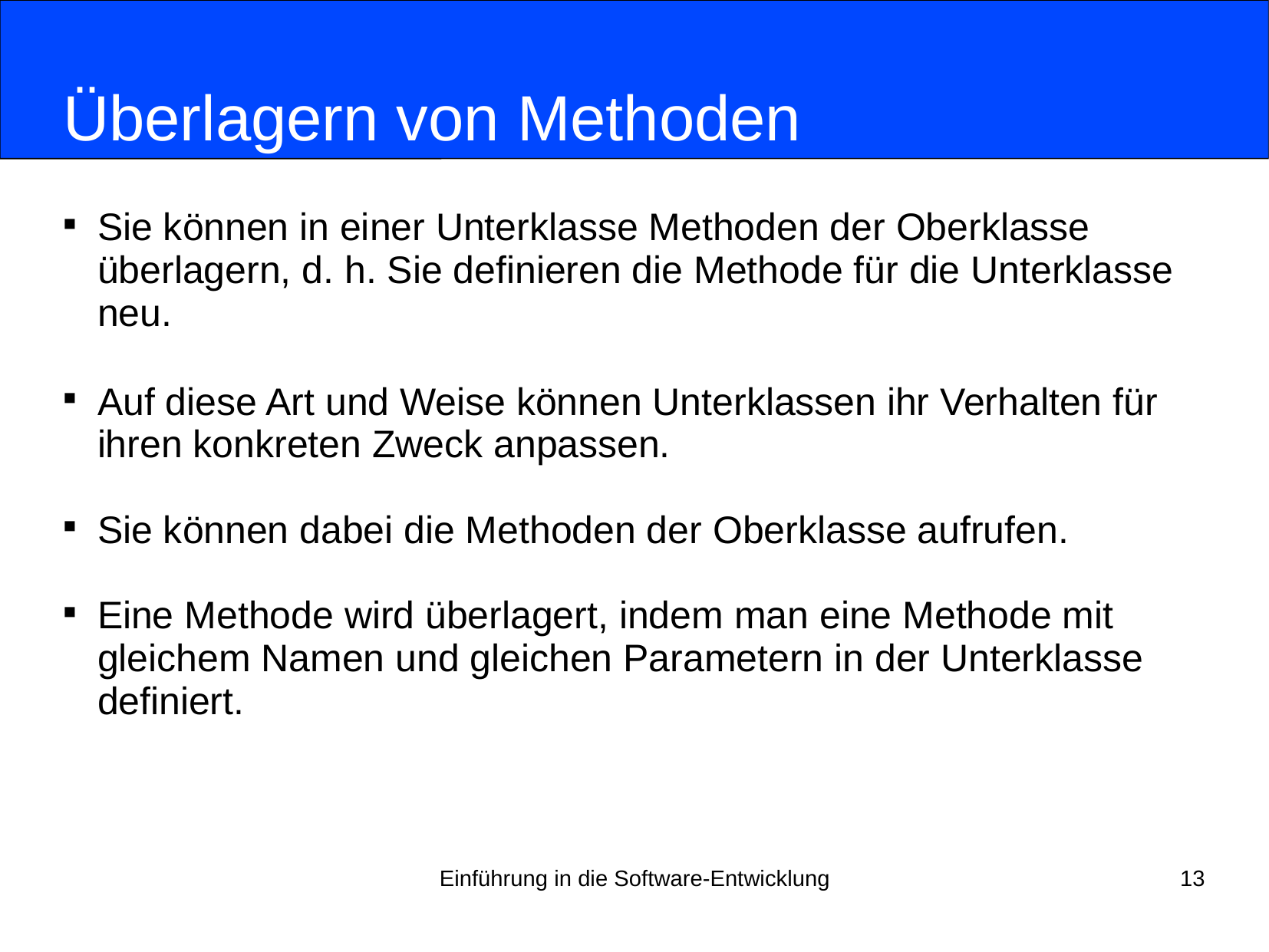

# Überlagern von Methoden
Sie können in einer Unterklasse Methoden der Oberklasse überlagern, d. h. Sie definieren die Methode für die Unterklasse neu.
Auf diese Art und Weise können Unterklassen ihr Verhalten für ihren konkreten Zweck anpassen.
Sie können dabei die Methoden der Oberklasse aufrufen.
Eine Methode wird überlagert, indem man eine Methode mit gleichem Namen und gleichen Parametern in der Unterklasse definiert.

Einführung in die Software-Entwicklung
13